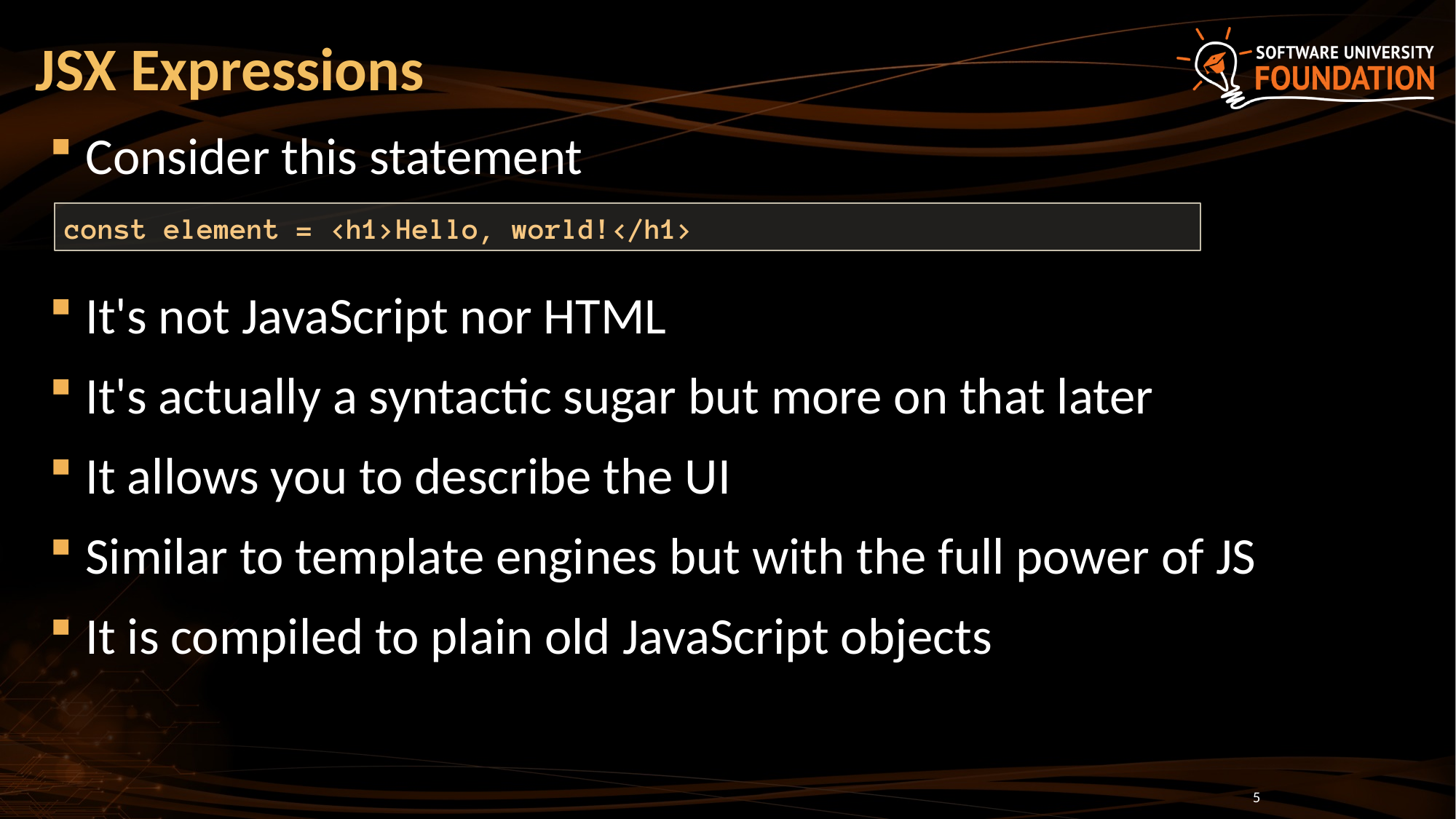

# JSX Expressions
Consider this statement

It's not JavaScript nor HTML
It's actually a syntactic sugar but more on that later
It allows you to describe the UI
Similar to template engines but with the full power of JS
It is compiled to plain old JavaScript objects

const element = <h1>Hello, world!</h1>
5